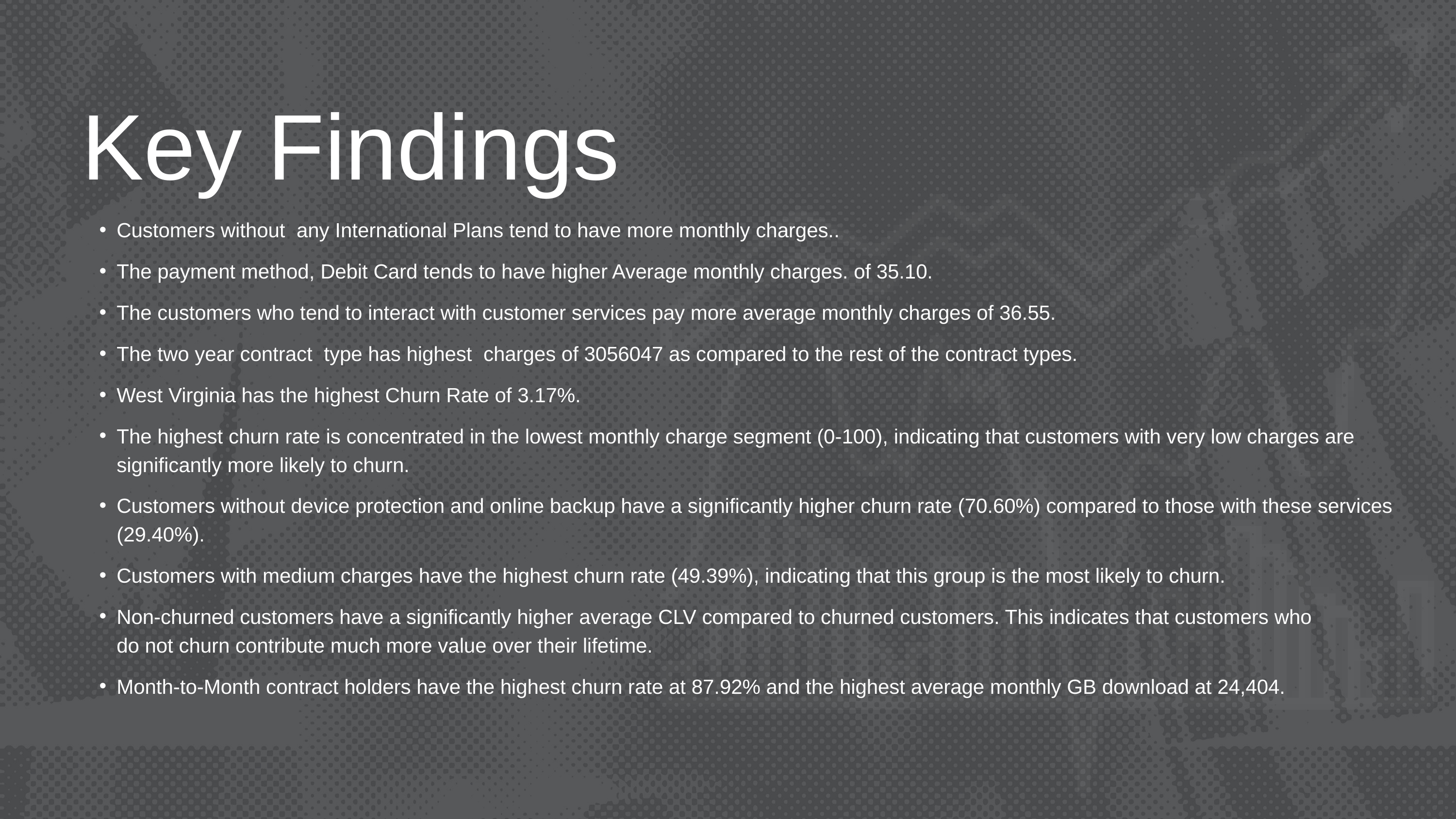

Key Findings
Customers without  any International Plans tend to have more monthly charges..
The payment method, Debit Card tends to have higher Average monthly charges. of 35.10.
The customers who tend to interact with customer services pay more average monthly charges of 36.55.
The two year contract  type has highest  charges of 3056047 as compared to the rest of the contract types.
West Virginia has the highest Churn Rate of 3.17%.
The highest churn rate is concentrated in the lowest monthly charge segment (0-100), indicating that customers with very low charges are significantly more likely to churn.
Customers without device protection and online backup have a significantly higher churn rate (70.60%) compared to those with these services (29.40%).
Customers with medium charges have the highest churn rate (49.39%), indicating that this group is the most likely to churn.
Non-churned customers have a significantly higher average CLV compared to churned customers. This indicates that customers who do not churn contribute much more value over their lifetime.
Month-to-Month contract holders have the highest churn rate at 87.92% and the highest average monthly GB download at 24,404.